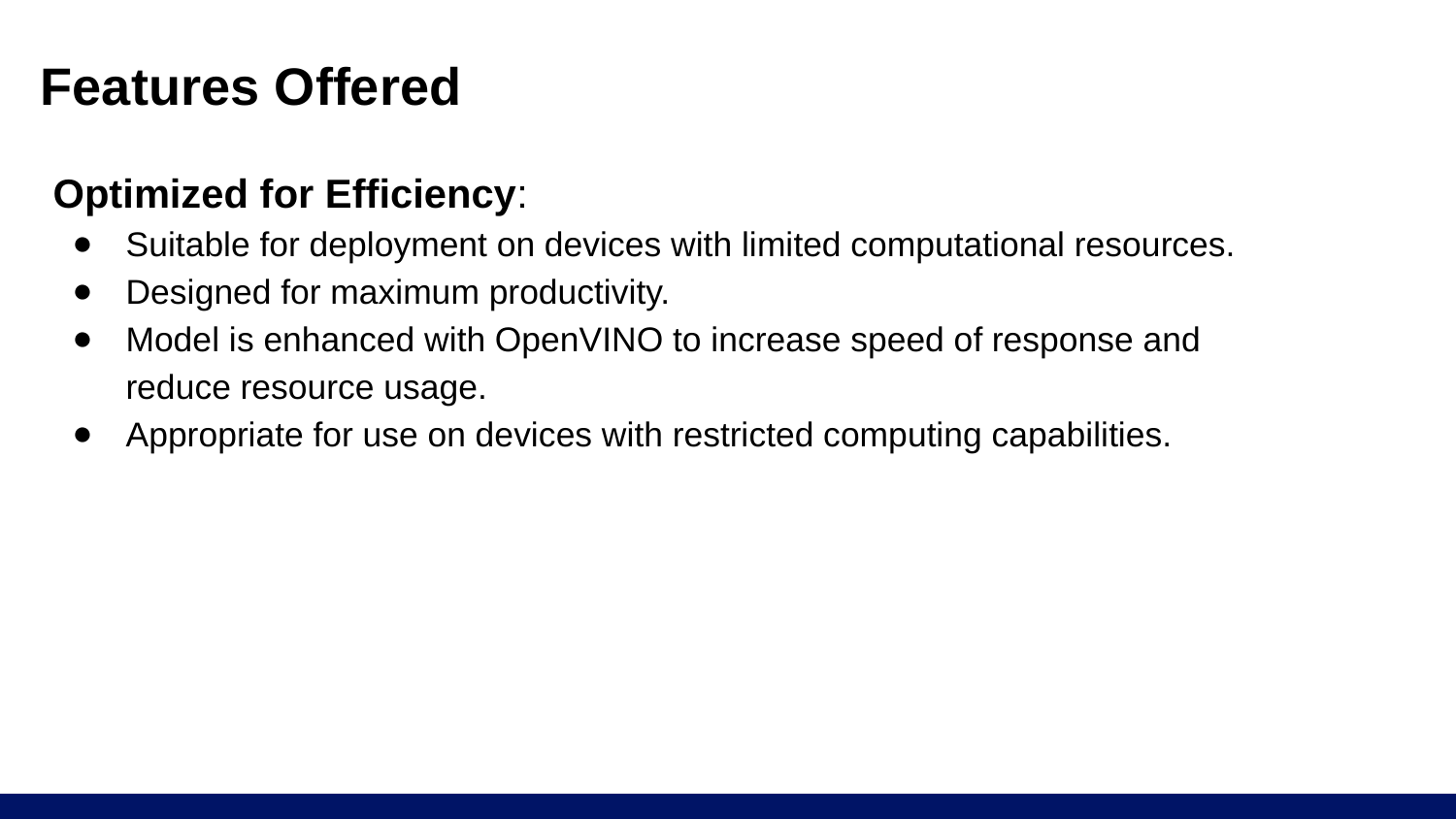

# Features Offered
Optimized for Efficiency:
Suitable for deployment on devices with limited computational resources.
Designed for maximum productivity.
Model is enhanced with OpenVINO to increase speed of response and reduce resource usage.
Appropriate for use on devices with restricted computing capabilities.